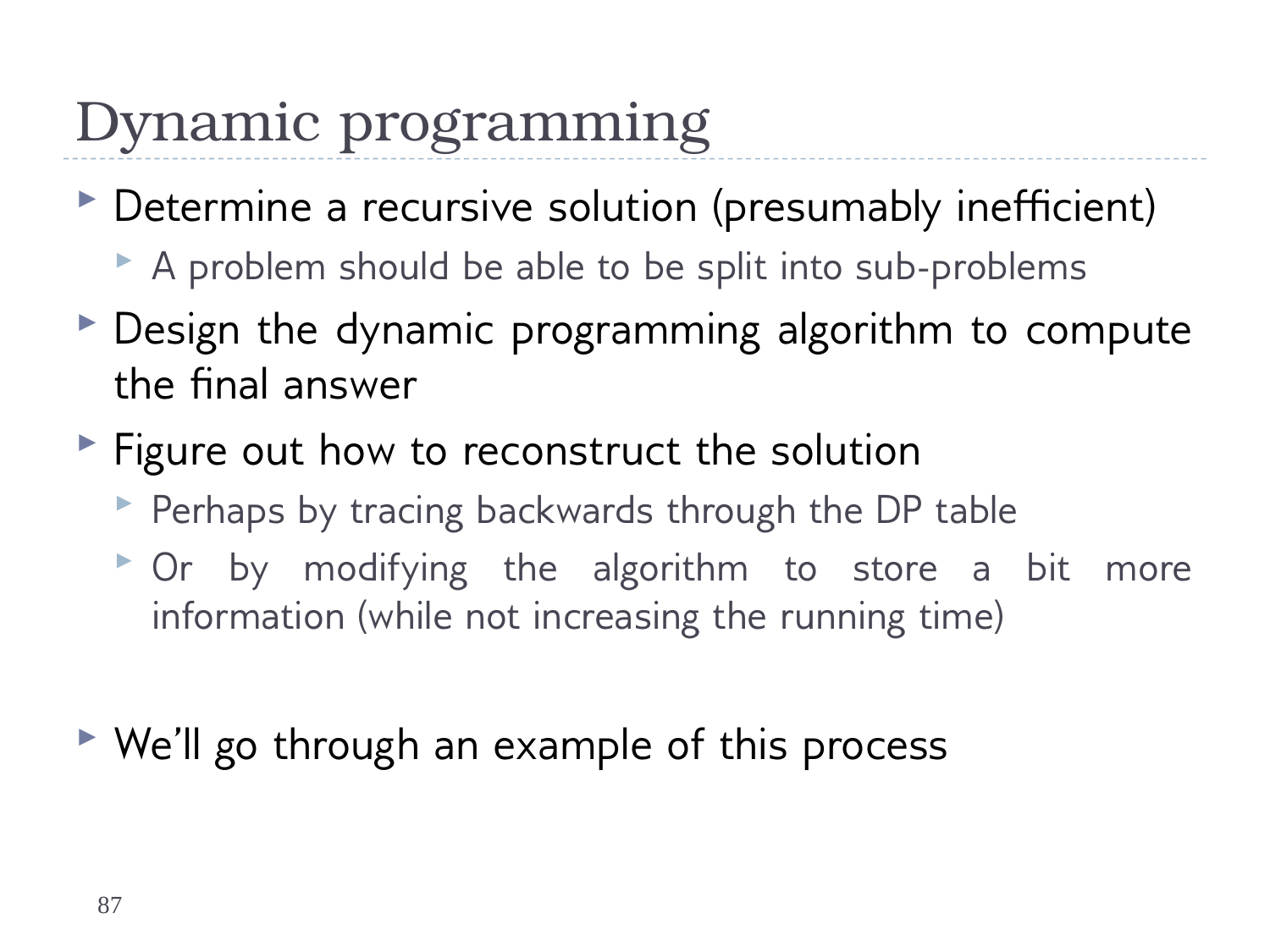

# Dynamic programming
Determine a recursive solution (presumably inefficient)
A problem should be able to be split into sub-problems
Design the dynamic programming algorithm to compute the final answer
Figure out how to reconstruct the solution
Perhaps by tracing backwards through the DP table
Or by modifying the algorithm to store a bit more information (while not increasing the running time)

We’ll go through an example of this process
87